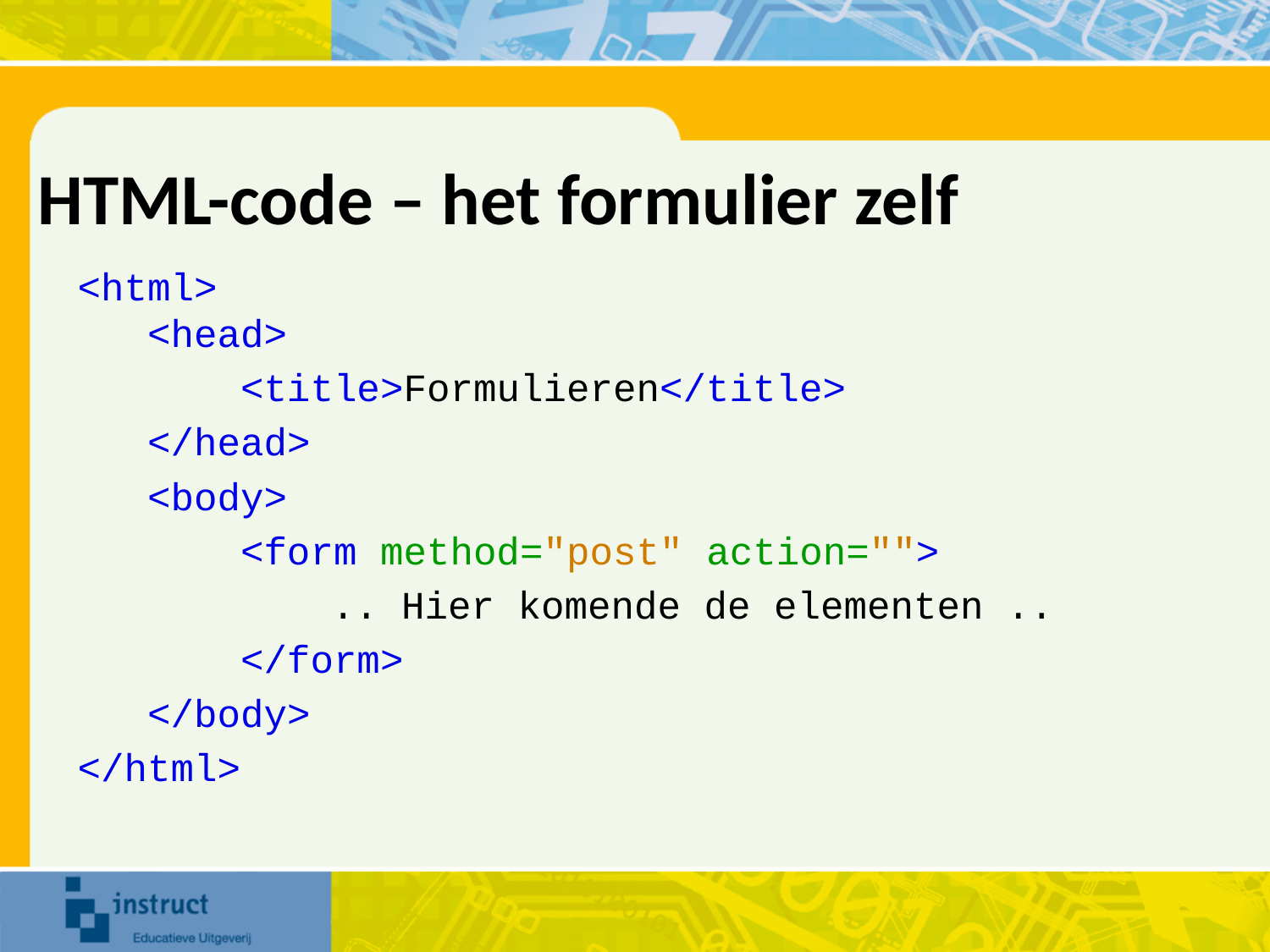

# HTML-code – het formulier zelf
<html>
   <head>
       <title>Formulieren</title>
   </head>
   <body>
       <form method="post" action="">
      	.. Hier komende de elementen ..
       </form>
   </body>
</html>